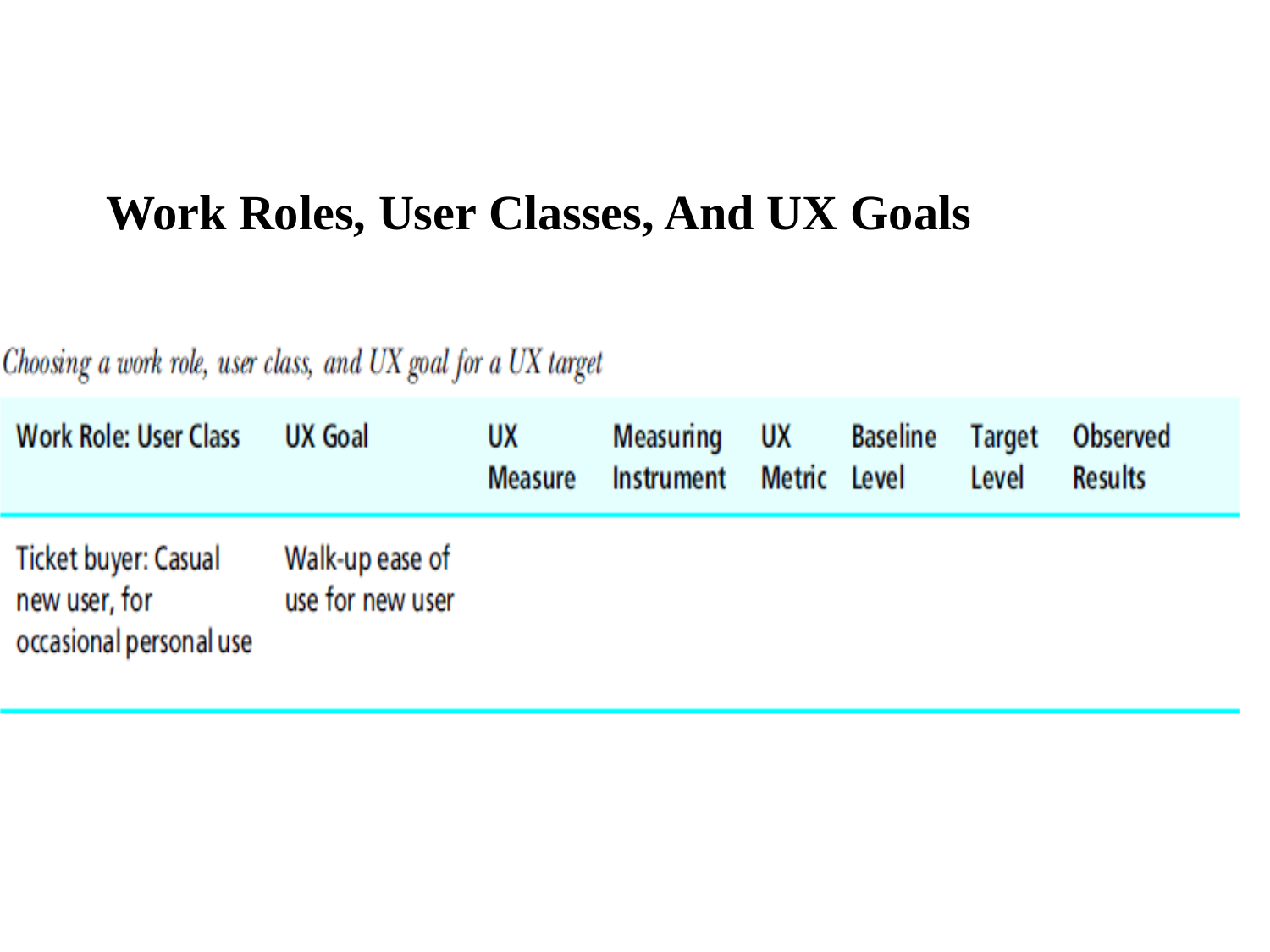

Work
Roles,
User
Classes,
And
UX
Goals